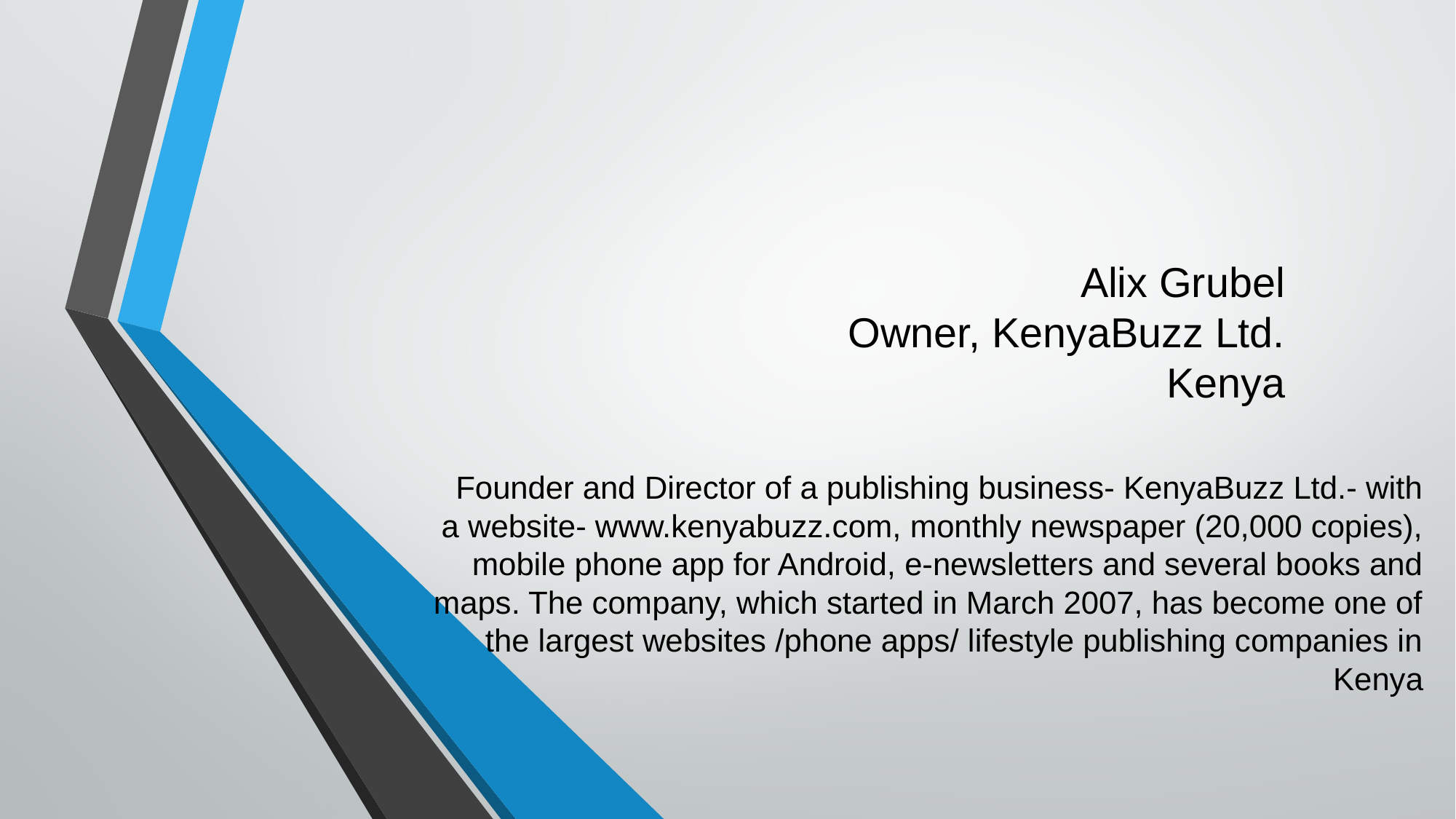

# Alix Grubel Owner, KenyaBuzz Ltd. Kenya
Founder and Director of a publishing business- KenyaBuzz Ltd.- with a website- www.kenyabuzz.com, monthly newspaper (20,000 copies), mobile phone app for Android, e-newsletters and several books and maps. The company, which started in March 2007, has become one of the largest websites /phone apps/ lifestyle publishing companies in Kenya